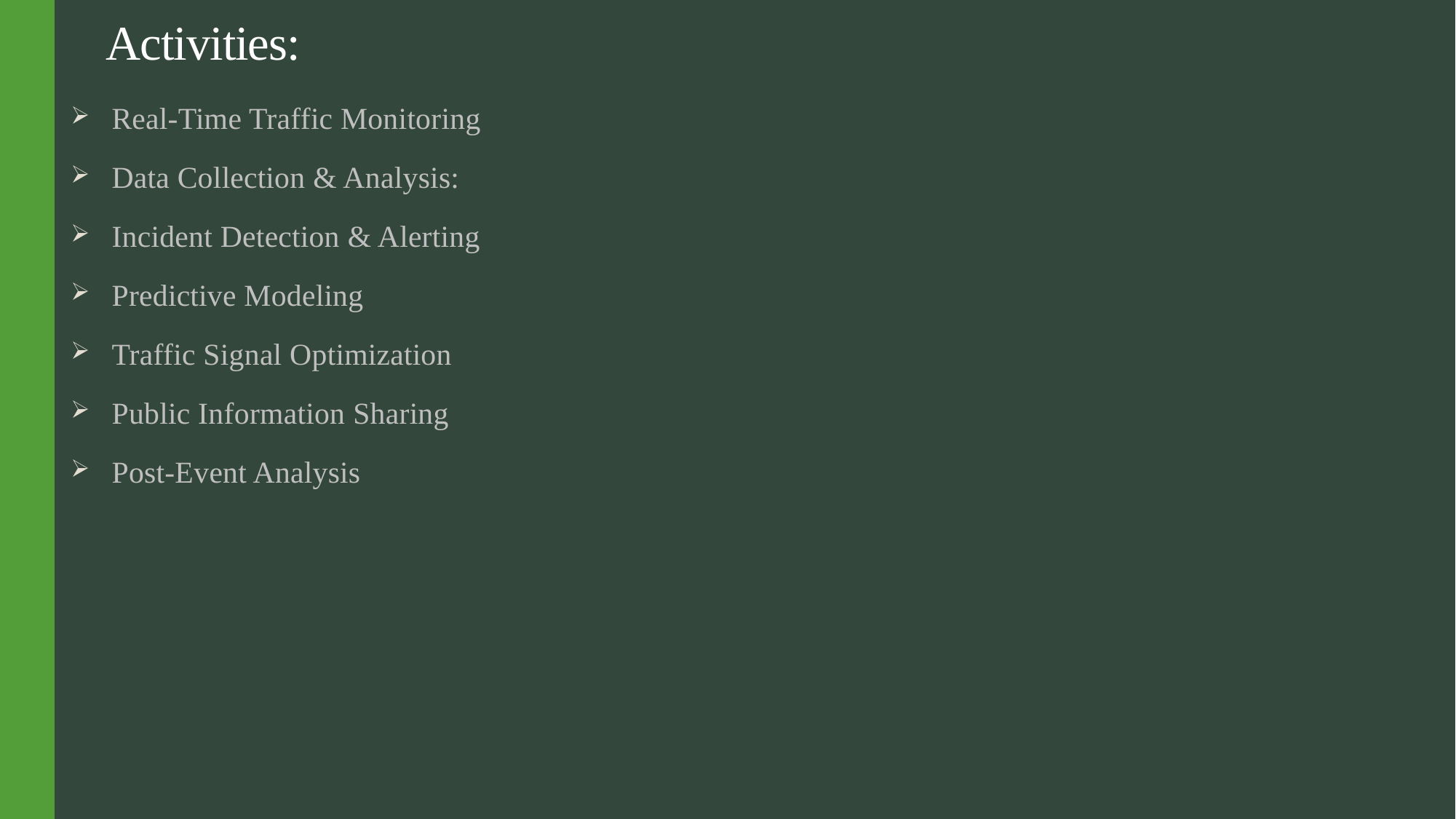

# Activities:
Real-Time Traffic Monitoring
Data Collection & Analysis:
Incident Detection & Alerting
Predictive Modeling
Traffic Signal Optimization
Public Information Sharing
Post-Event Analysis